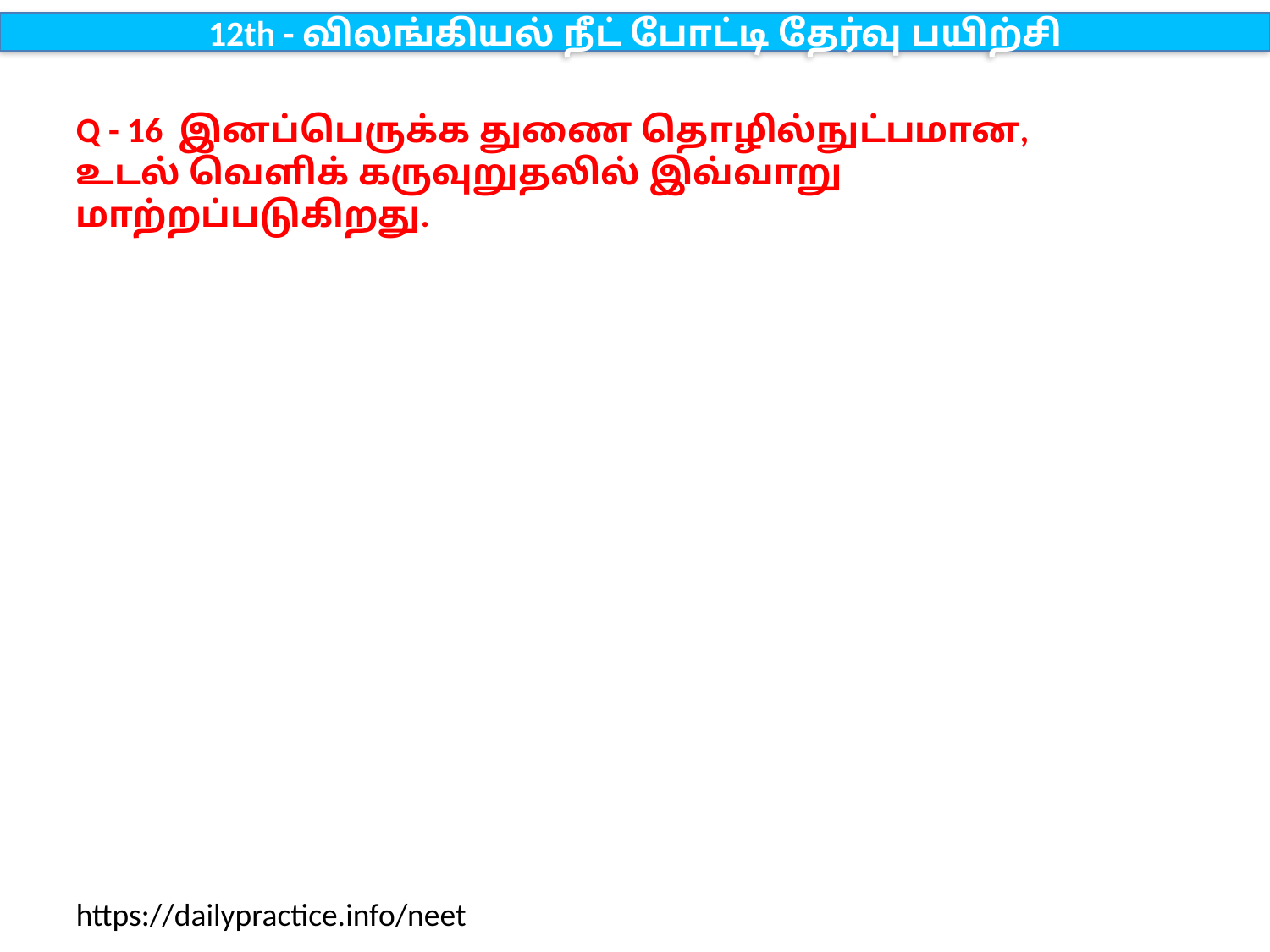

12th - விலங்கியல் நீட் போட்டி தேர்வு பயிற்சி

Q - 16  இனப்பெருக்க துணை தொழில்நுட்பமான, உடல் வெளிக் கருவுறுதலில் இவ்வாறு மாற்றப்படுகிறது.

https://dailypractice.info/neet